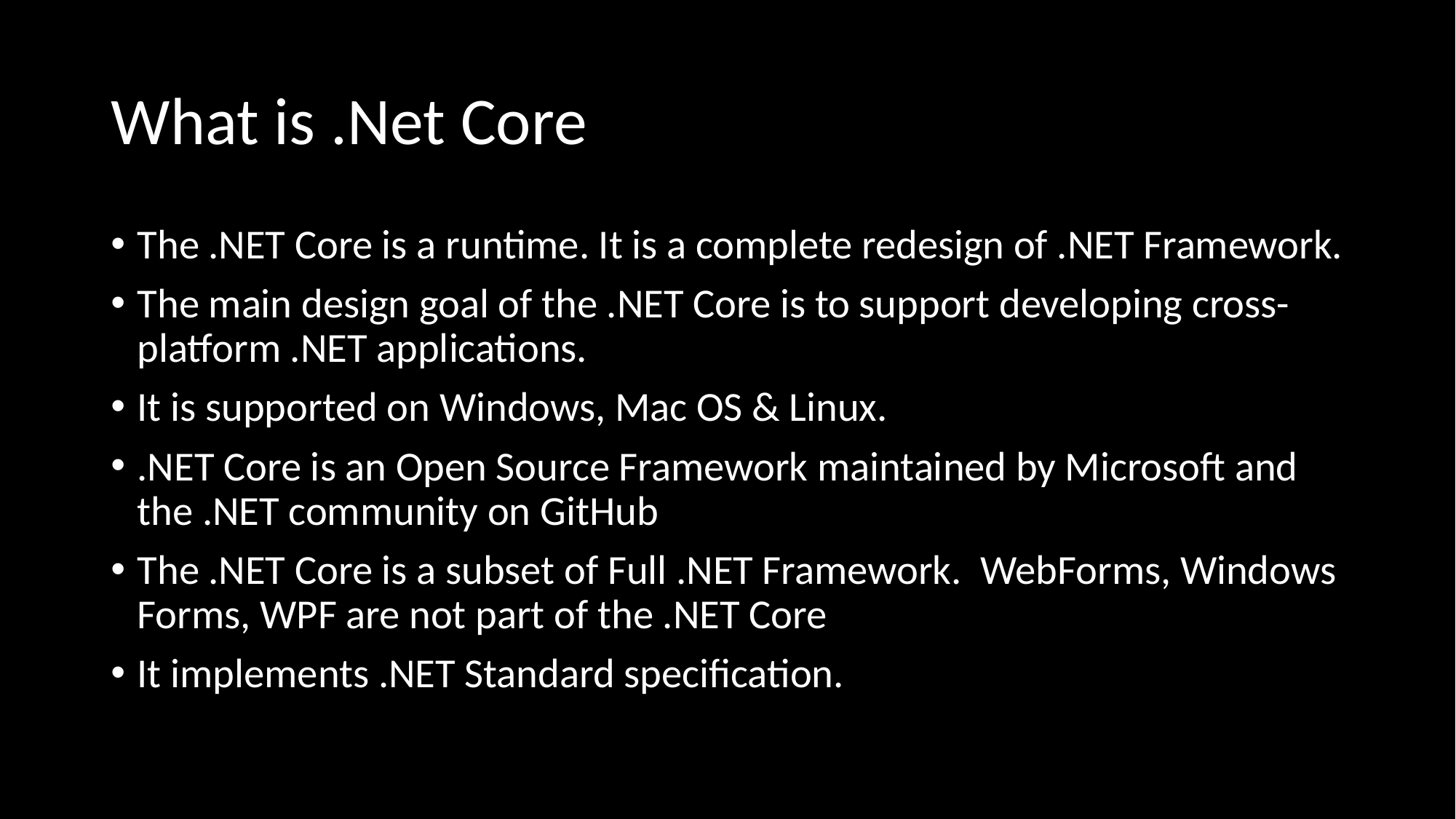

# What is .Net Core
The .NET Core is a runtime. It is a complete redesign of .NET Framework.
The main design goal of the .NET Core is to support developing cross-platform .NET applications.
It is supported on Windows, Mac OS & Linux.
.NET Core is an Open Source Framework maintained by Microsoft and the .NET community on GitHub
The .NET Core is a subset of Full .NET Framework.  WebForms, Windows Forms, WPF are not part of the .NET Core
It implements .NET Standard specification.